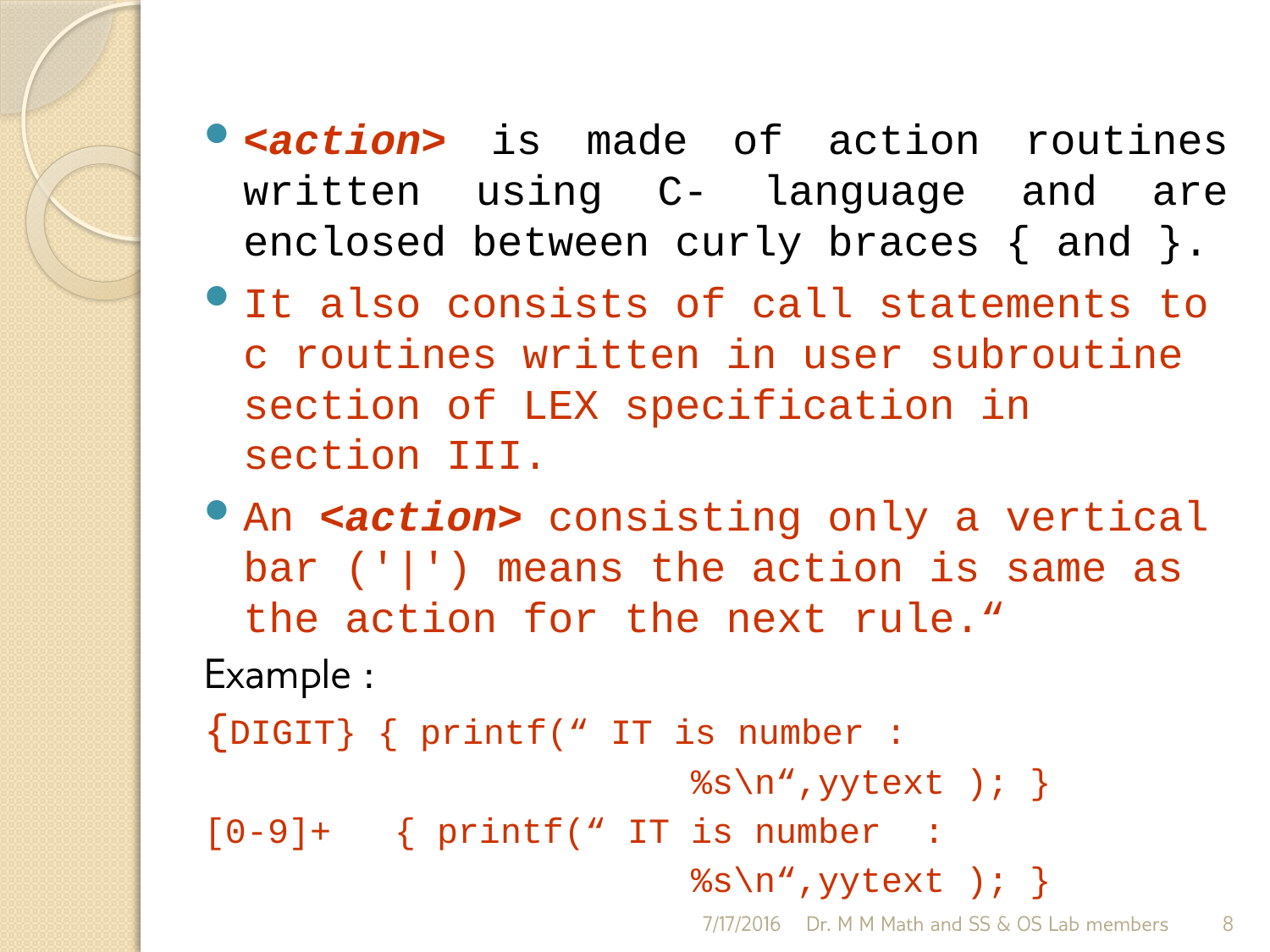

#
<action> is made of action routines written using C- language and are enclosed between curly braces { and }.
It also consists of call statements to c routines written in user subroutine section of LEX specification in section III.
An <action> consisting only a vertical bar ('|') means the action is same as the action for the next rule.“
Example :
{DIGIT} { printf(“ IT is number :
                       %s\n“,yytext ); }
[0-9]+   { printf(“ IT is number  :
                       %s\n“,yytext ); }

7/17/2016
Dr. M M Math and SS & OS Lab members
8